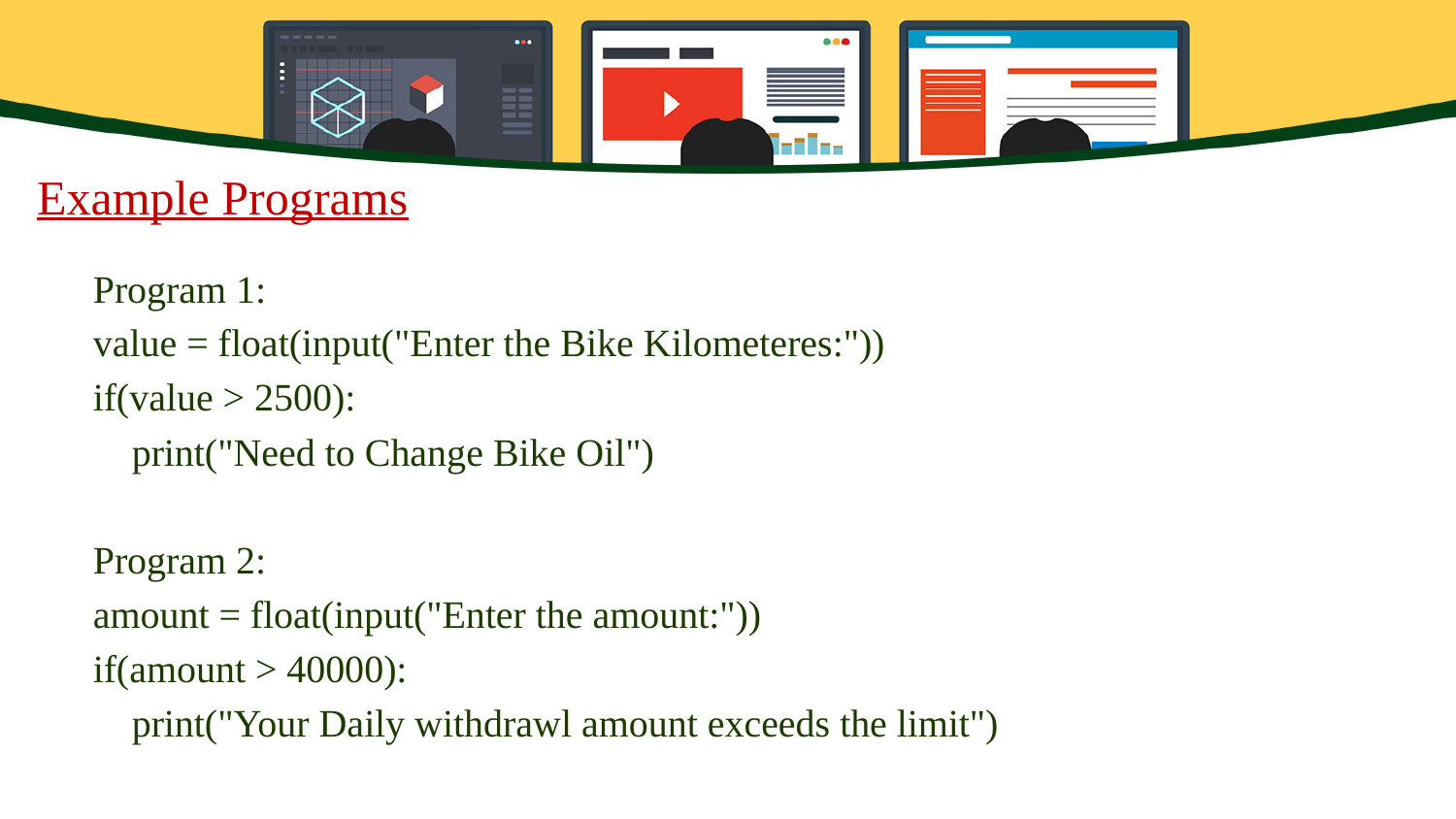

Example Programs
Program 1:
value = float(input("Enter the Bike Kilometeres:"))
if(value > 2500):
    print("Need to Change Bike Oil")

Program 2:
amount = float(input("Enter the amount:"))
if(amount > 40000):
    print("Your Daily withdrawl amount exceeds the limit")